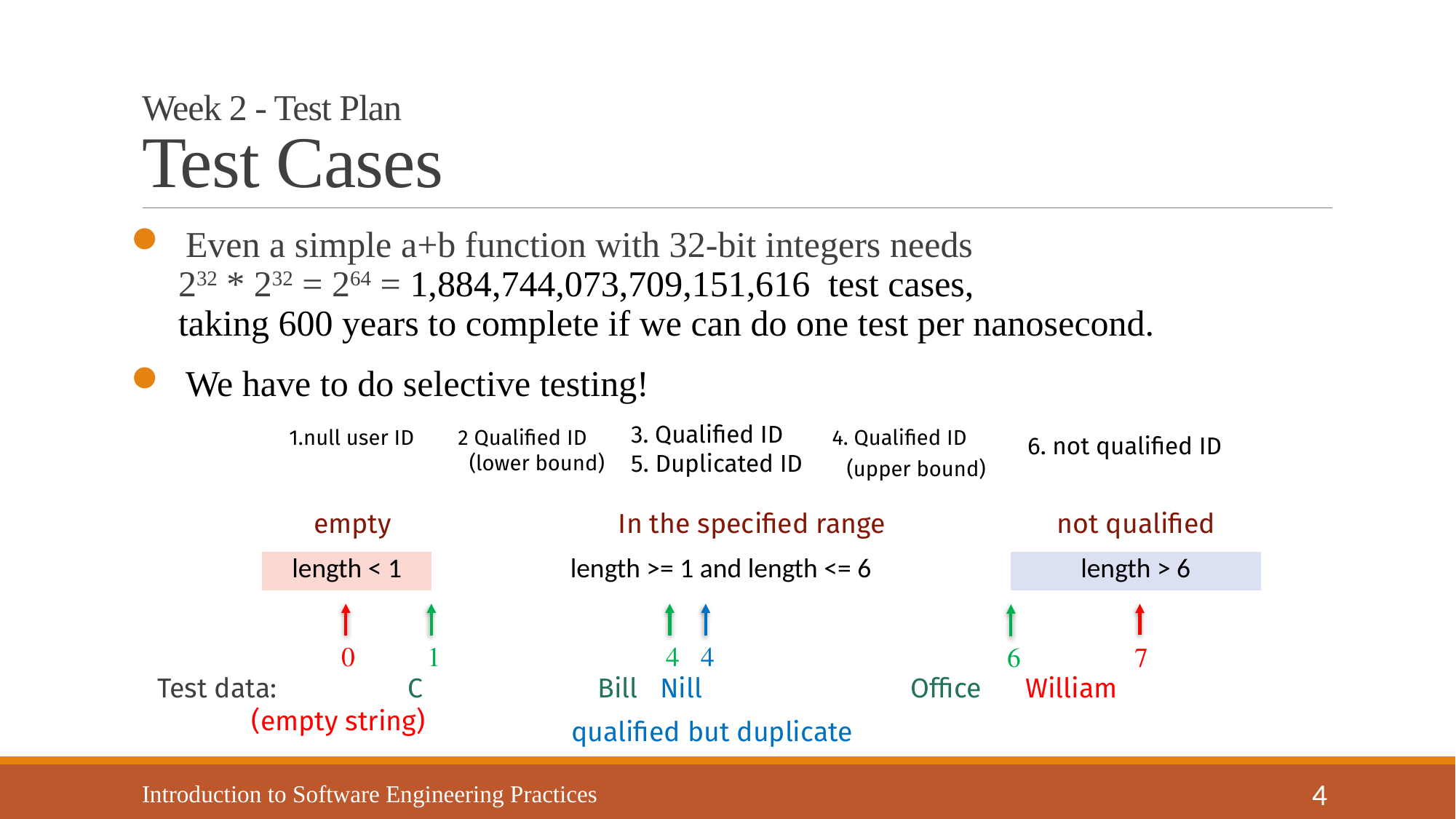

# Week 2 - Test Plan Test Cases
  Even a simple a+b function with 32-bit integers needs
    232 * 232 = 264 = 1,884,744,073,709,151,616  test cases,
    taking 600 years to complete if we can do one test per nanosecond.
  We have to do selective testing!

3. Qualified ID
5. Duplicated ID
1.null user ID
2 Qualified ID
  (lower bound)
4. Qualified ID
  (upper bound)
6. not qualified ID
empty
In the specified range
not qualified
| length < 1 | length >= 1 and length <= 6 | length > 6 |
| --- | --- | --- |
4
1
0
4
7
6
Test data:                  C                        Bill   Nill                             Office      William
             (empty string)
qualified but duplicate
Introduction to Software Engineering Practices
4